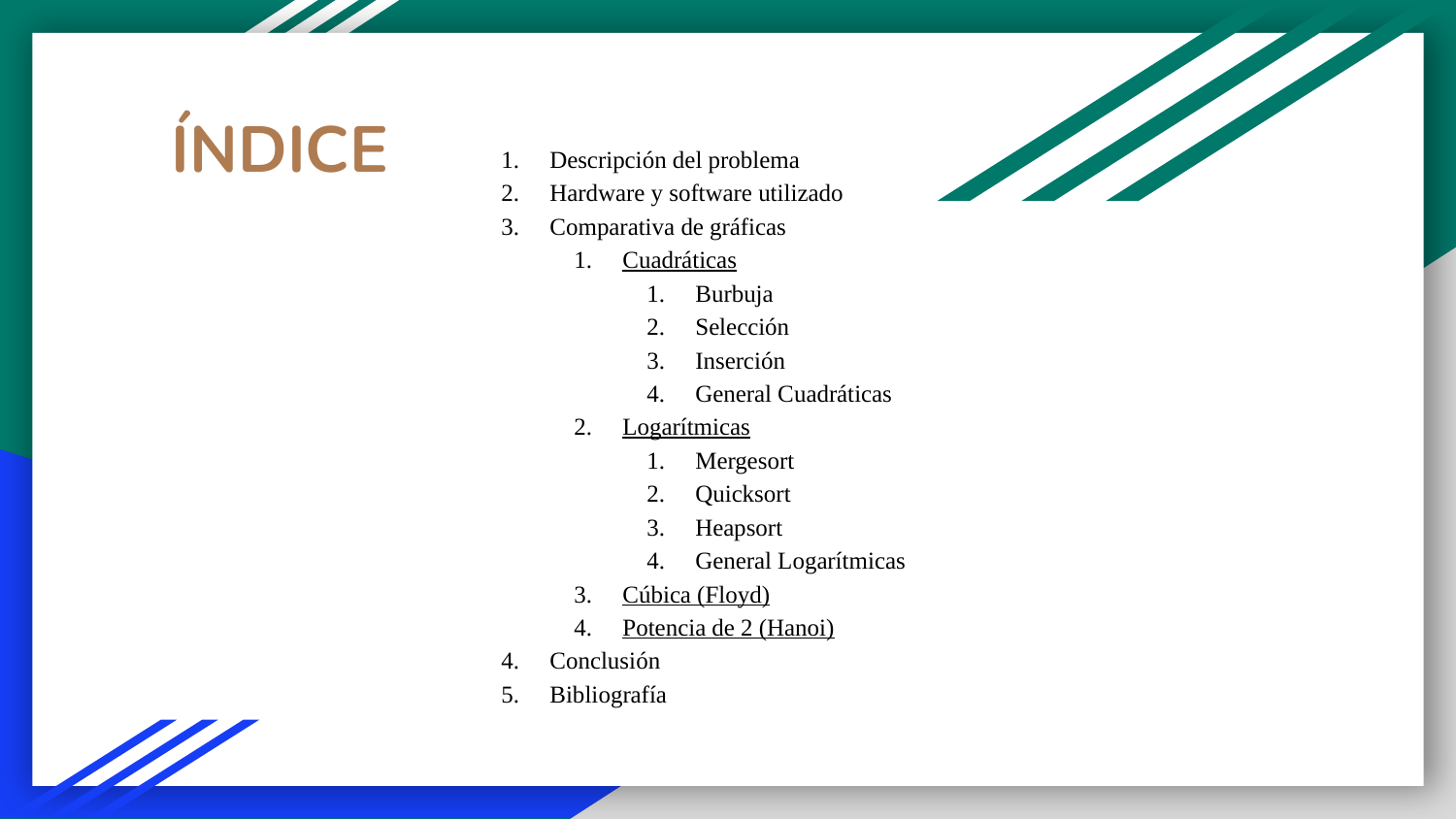

# ÍNDICE

Descripción del problema
Hardware y software utilizado
Comparativa de gráficas
Cuadráticas
Burbuja
Selección
Inserción
General Cuadráticas
Logarítmicas
Mergesort
Quicksort
Heapsort
General Logarítmicas
Cúbica (Floyd)
Potencia de 2 (Hanoi)
Conclusión
Bibliografía